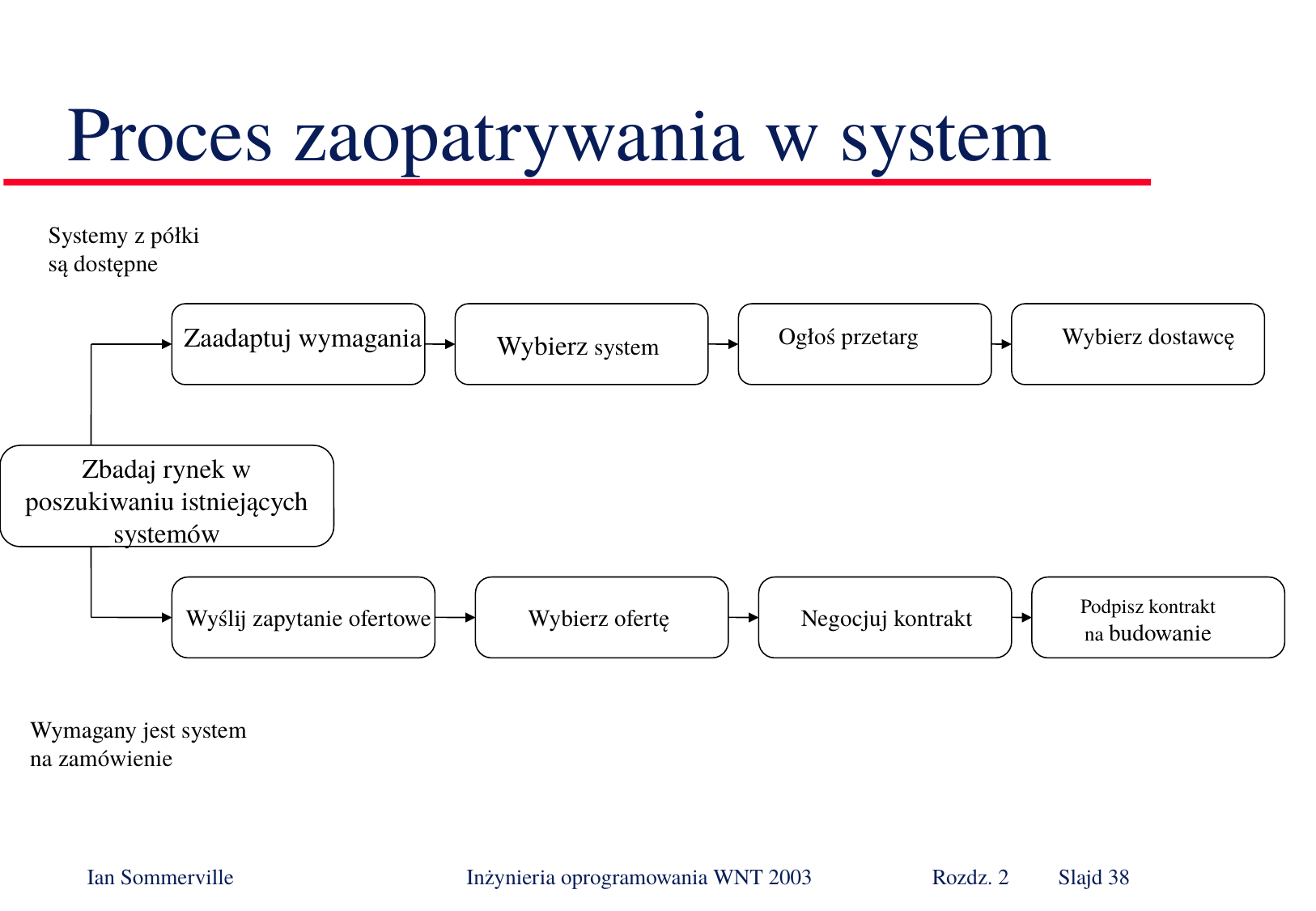

# Proces zaopatrywania w system
 Systemy z półki
 są dostępne

Zaadaptuj wymagania
Ogłoś przetarg
Wybierz dostawcę
Wybierz system

Zbadaj rynek w poszukiwaniu istniejących systemów

Podpisz kontrakt
na budowanie
Wyślij zapytanie ofertowe
Wybierz ofertę
Negocjuj kontrakt

Wymagany jest system
na zamówienie